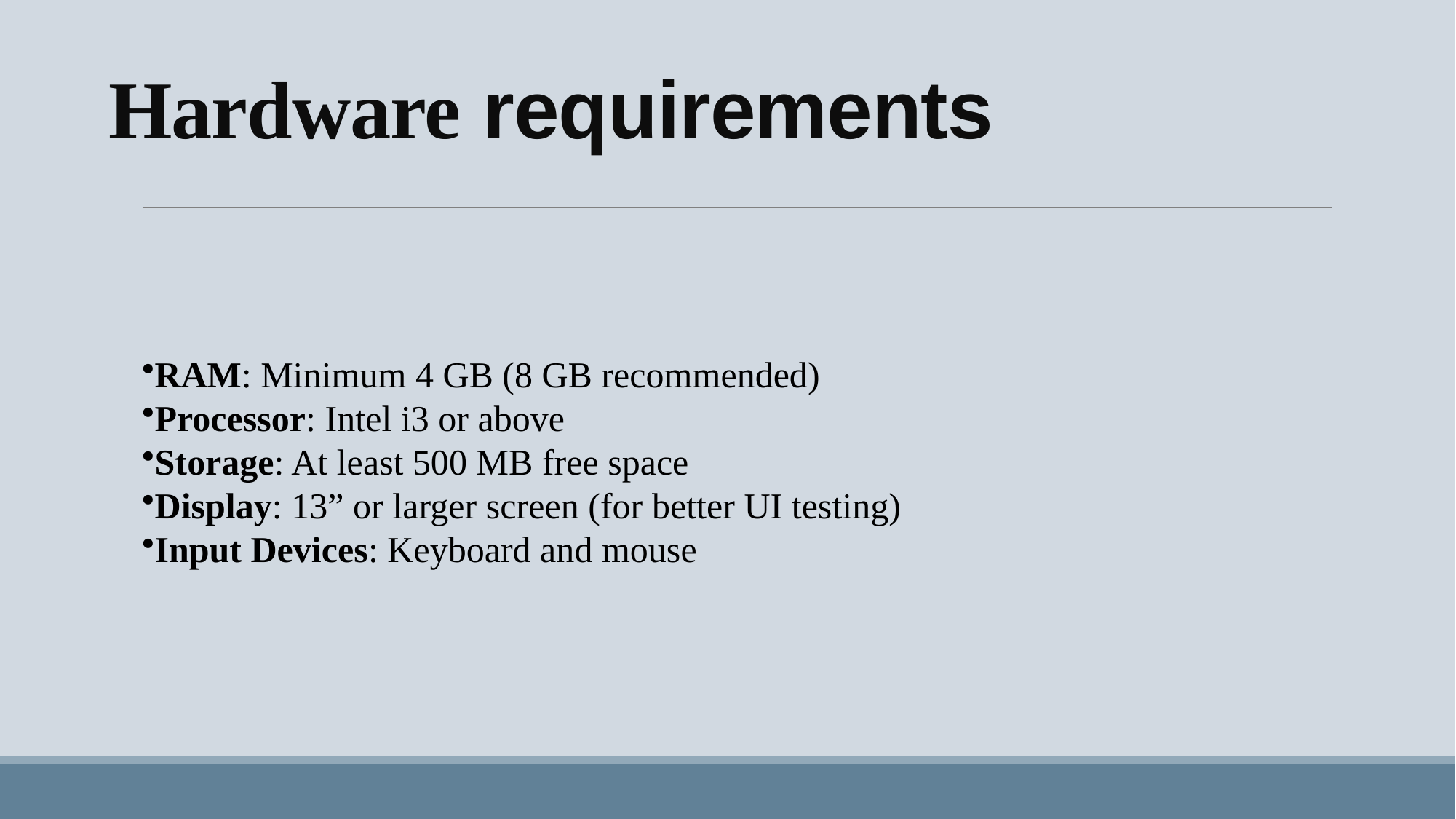

# Hardware requirements
RAM: Minimum 4 GB (8 GB recommended)
Processor: Intel i3 or above
Storage: At least 500 MB free space
Display: 13” or larger screen (for better UI testing)
Input Devices: Keyboard and mouse